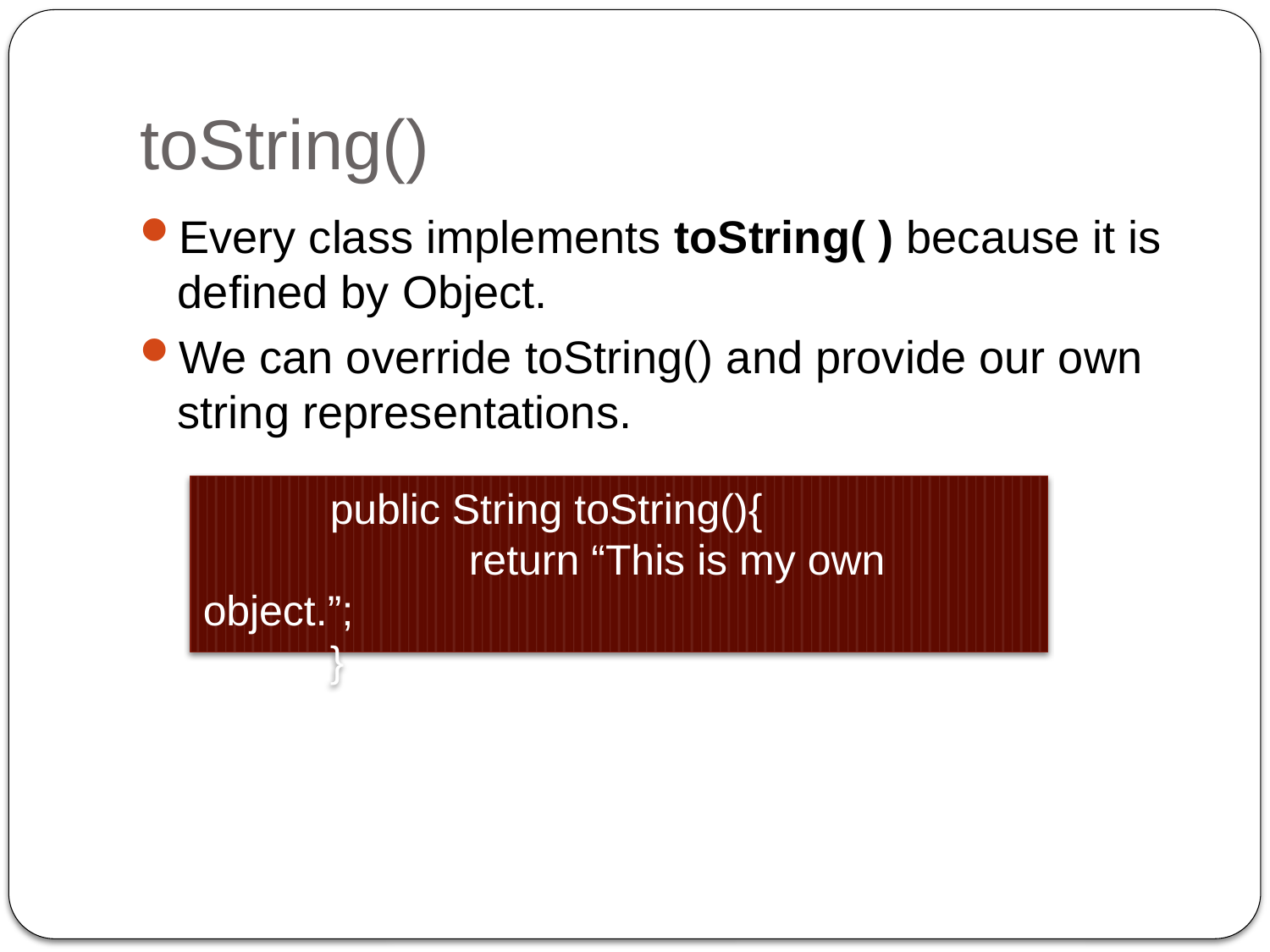

# toString()
Every class implements toString( ) because it is defined by Object.
We can override toString() and provide our own string representations.

	public String toString(){
		 return “This is my own object.”;
	}